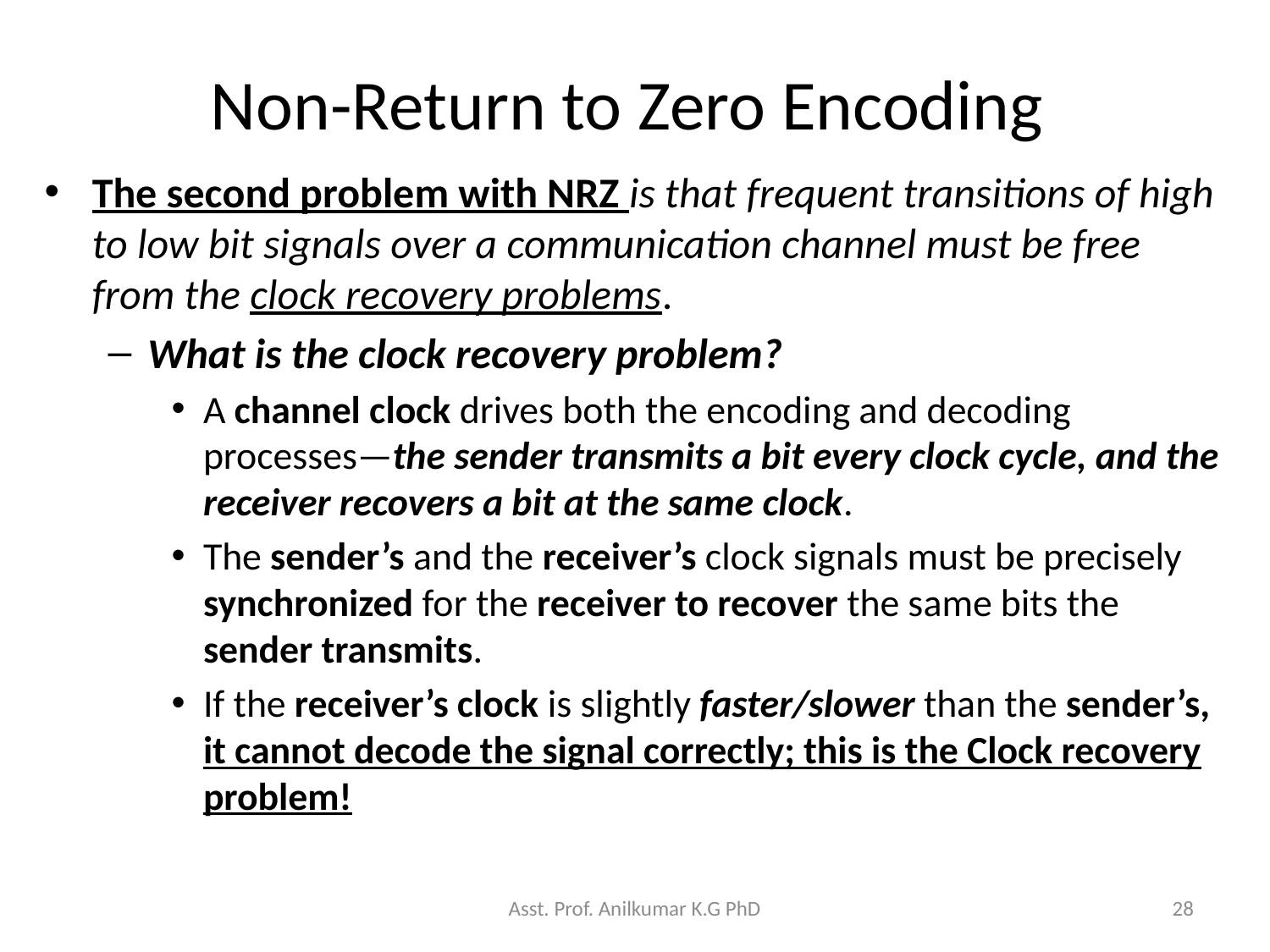

# Non-Return to Zero Encoding
The second problem with NRZ is that frequent transitions of high to low bit signals over a communication channel must be free from the clock recovery problems.
What is the clock recovery problem?
A channel clock drives both the encoding and decoding processes—the sender transmits a bit every clock cycle, and the receiver recovers a bit at the same clock.
The sender’s and the receiver’s clock signals must be precisely synchronized for the receiver to recover the same bits the sender transmits.
If the receiver’s clock is slightly faster/slower than the sender’s, it cannot decode the signal correctly; this is the Clock recovery problem!
Asst. Prof. Anilkumar K.G PhD
28